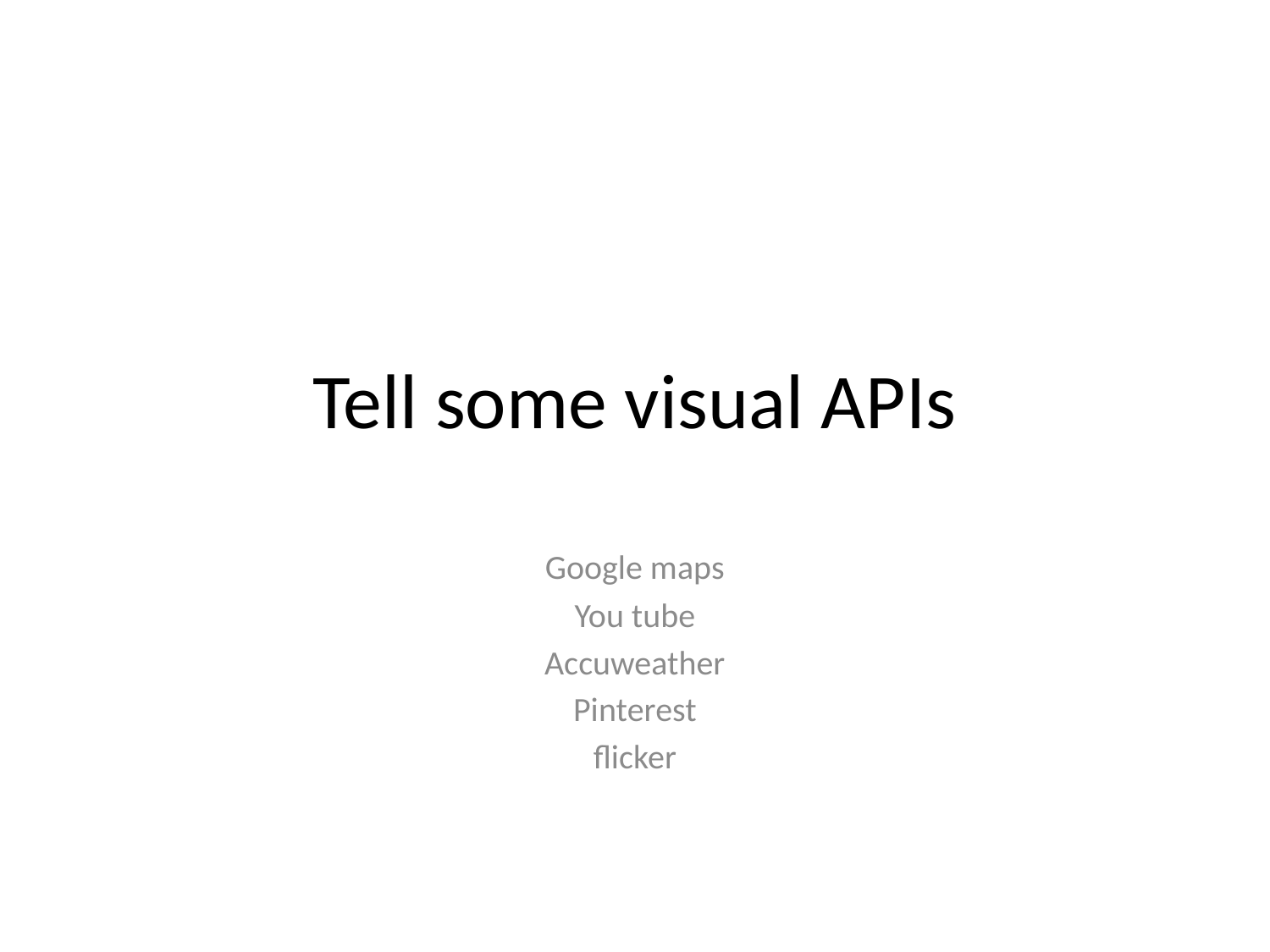

# Tell some visual APIs
Google maps
You tube
Accuweather
Pinterest
flicker